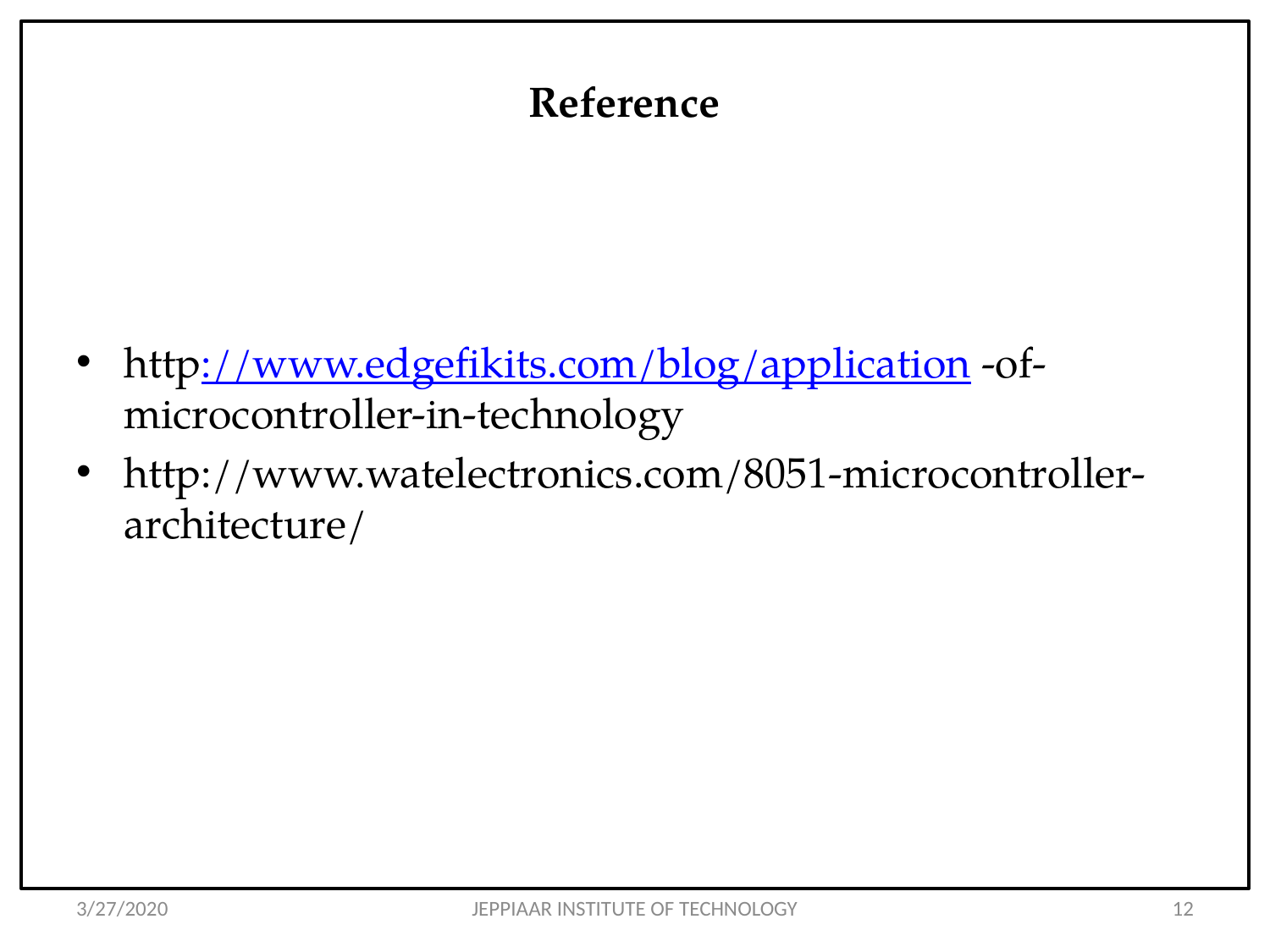

# Reference

http://www.edgefikits.com/blog/application -of-microcontroller-in-technology
http://www.watelectronics.com/8051-microcontroller-architecture/

3/27/2020
JEPPIAAR INSTITUTE OF TECHNOLOGY
12